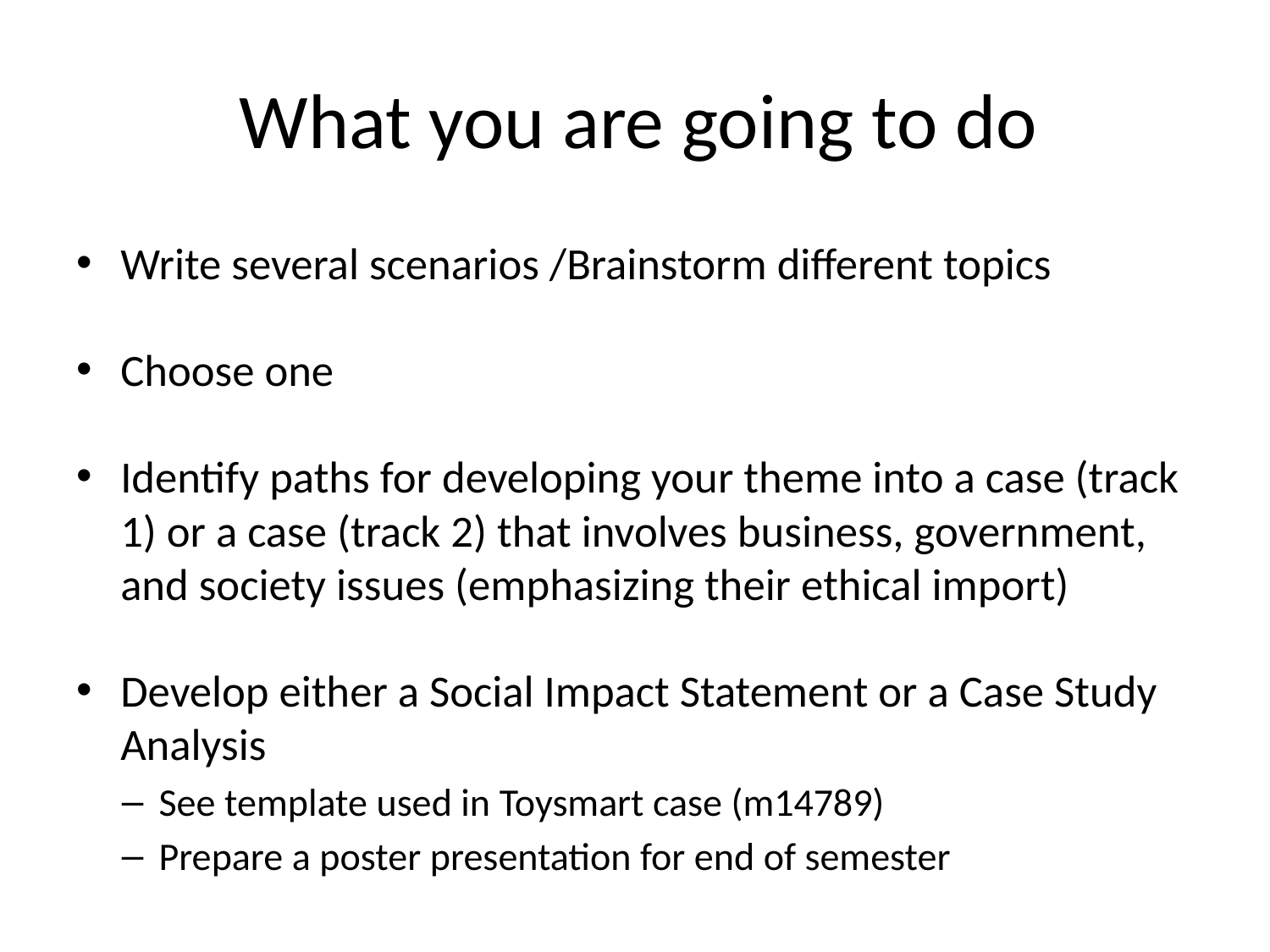

# What you are going to do
Write several scenarios /Brainstorm different topics

Choose one

Identify paths for developing your theme into a case (track 1) or a case (track 2) that involves business, government, and society issues (emphasizing their ethical import)

Develop either a Social Impact Statement or a Case Study Analysis
See template used in Toysmart case (m14789)
Prepare a poster presentation for end of semester